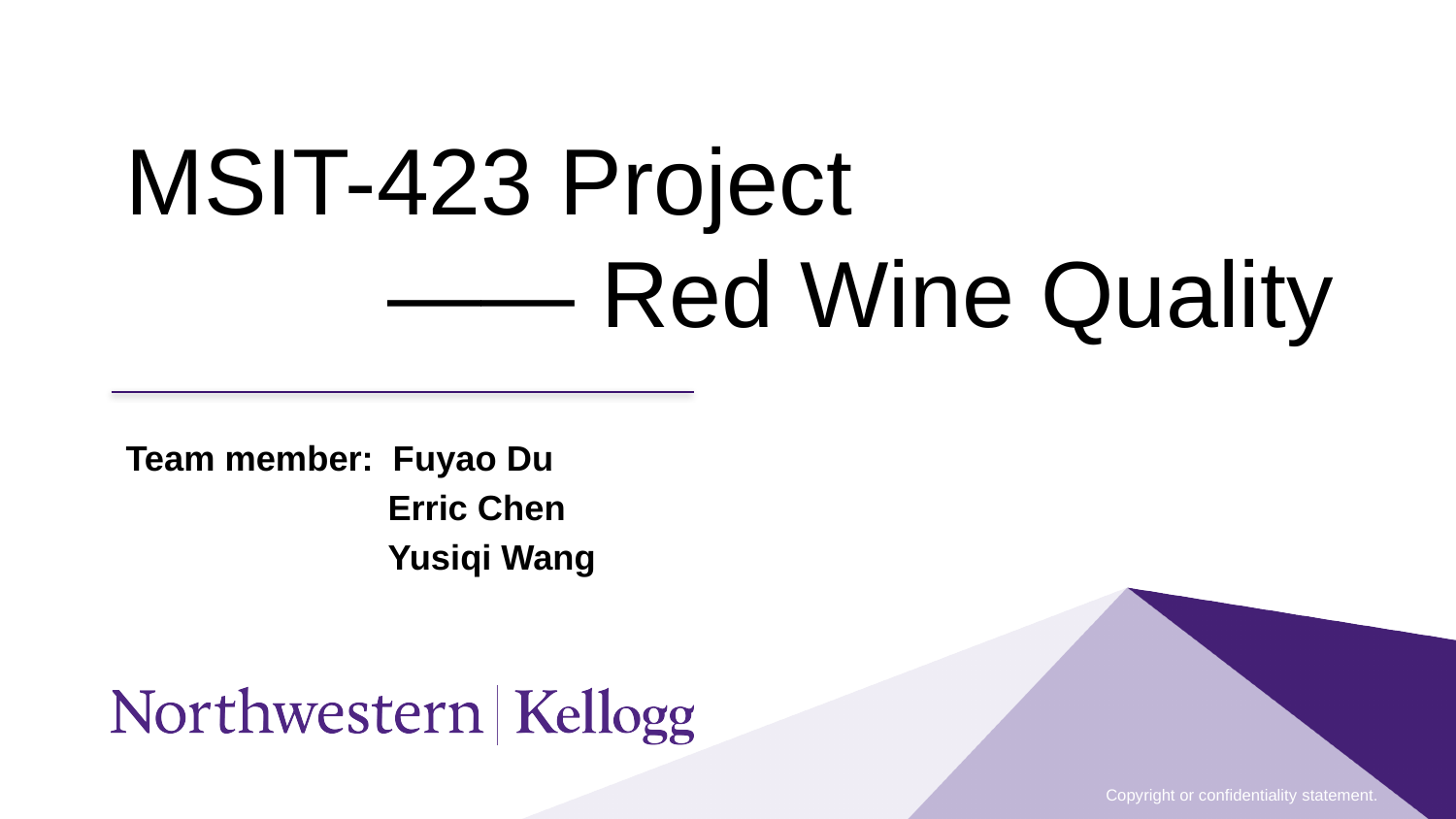

# MSIT-423 Project —— Red Wine Quality
Team member:  Fuyao Du
                           Erric Chen
                           Yusiqi Wang
Copyright or confidentiality statement.
1